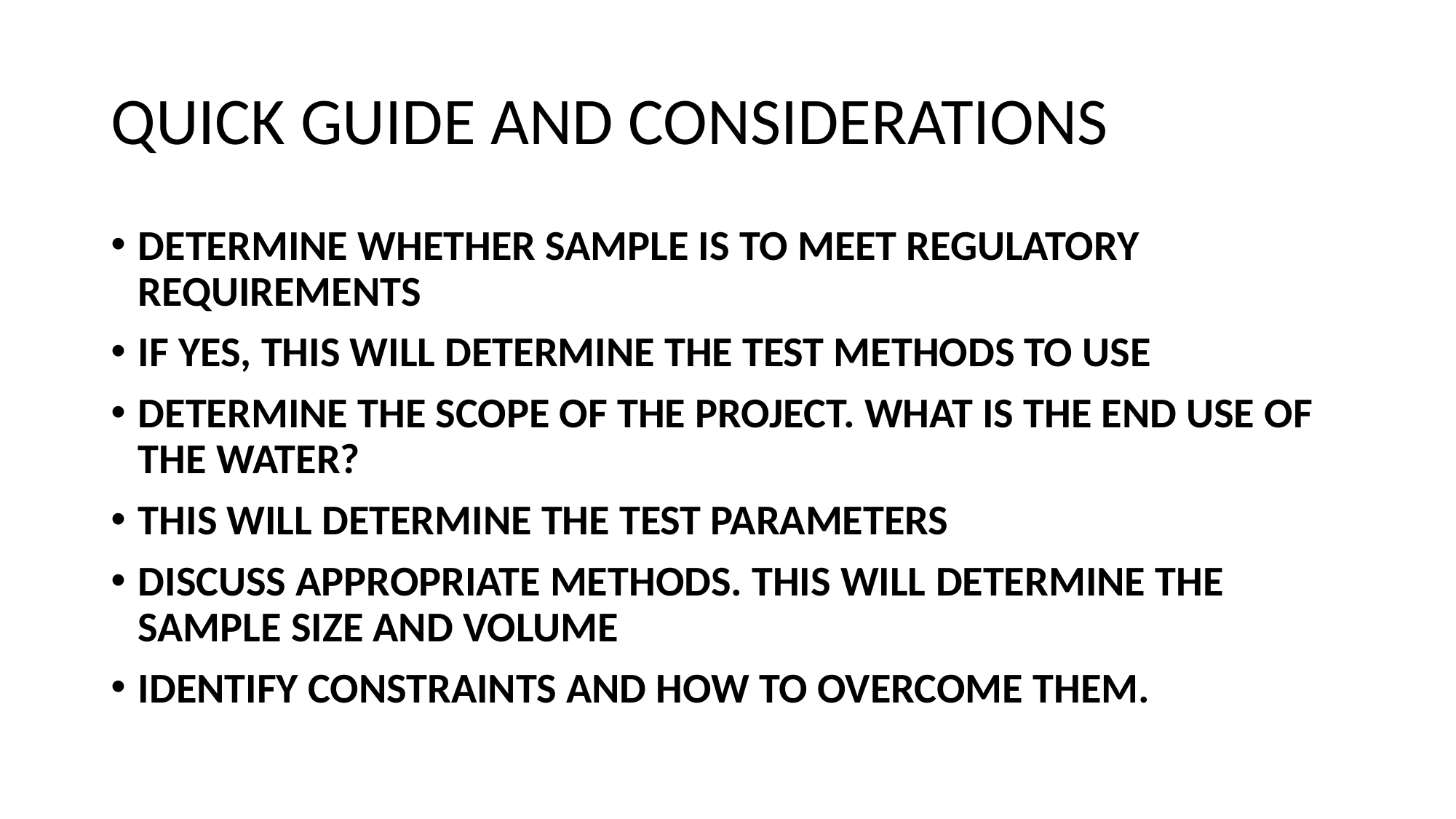

# QUICK GUIDE AND CONSIDERATIONS
DETERMINE WHETHER SAMPLE IS TO MEET REGULATORY REQUIREMENTS
IF YES, THIS WILL DETERMINE THE TEST METHODS TO USE
DETERMINE THE SCOPE OF THE PROJECT. WHAT IS THE END USE OF THE WATER?
THIS WILL DETERMINE THE TEST PARAMETERS
DISCUSS APPROPRIATE METHODS. THIS WILL DETERMINE THE SAMPLE SIZE AND VOLUME
IDENTIFY CONSTRAINTS AND HOW TO OVERCOME THEM.